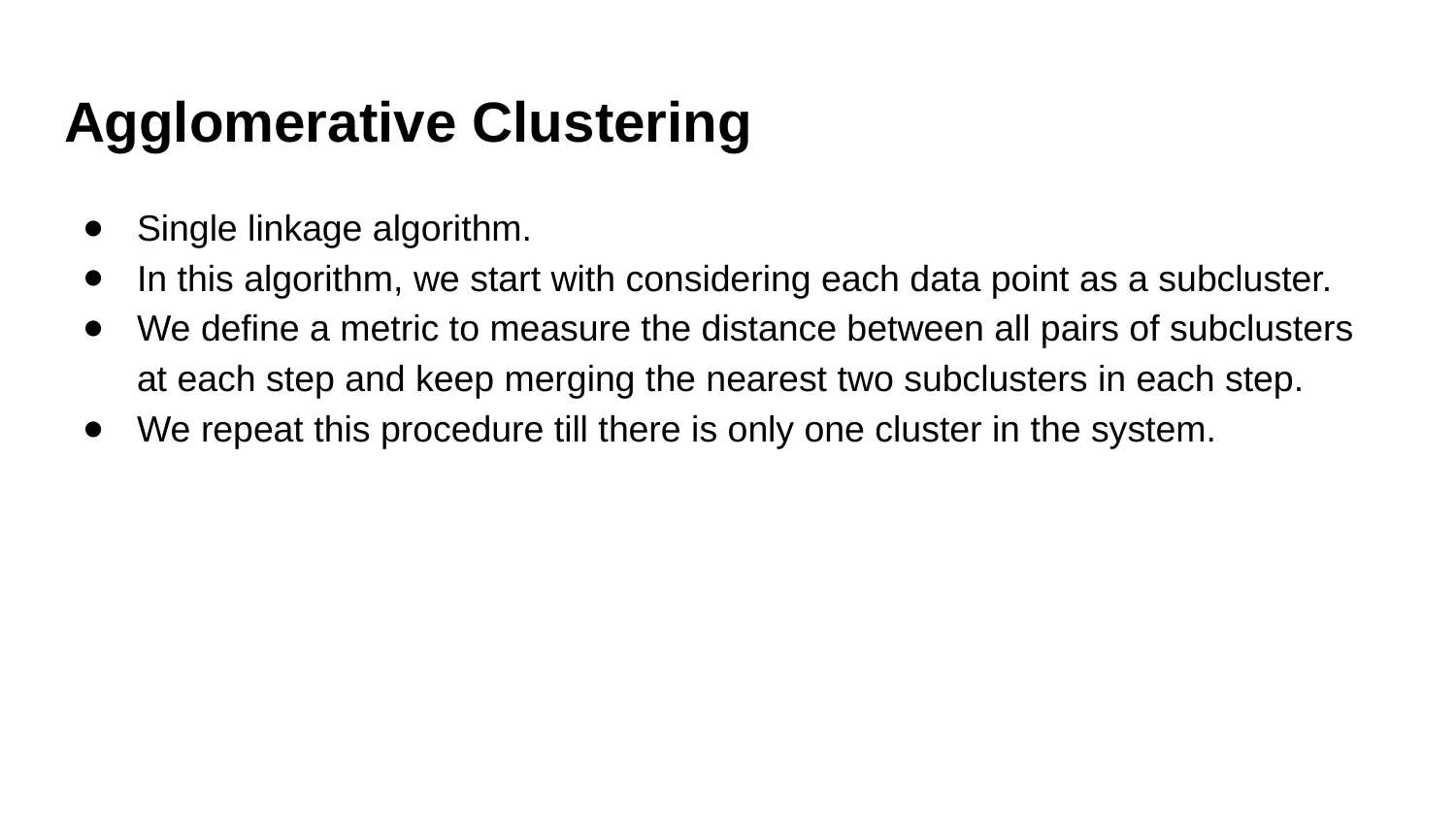

# Agglomerative Clustering
Single linkage algorithm.
In this algorithm, we start with considering each data point as a subcluster.
We define a metric to measure the distance between all pairs of subclusters at each step and keep merging the nearest two subclusters in each step.
We repeat this procedure till there is only one cluster in the system.